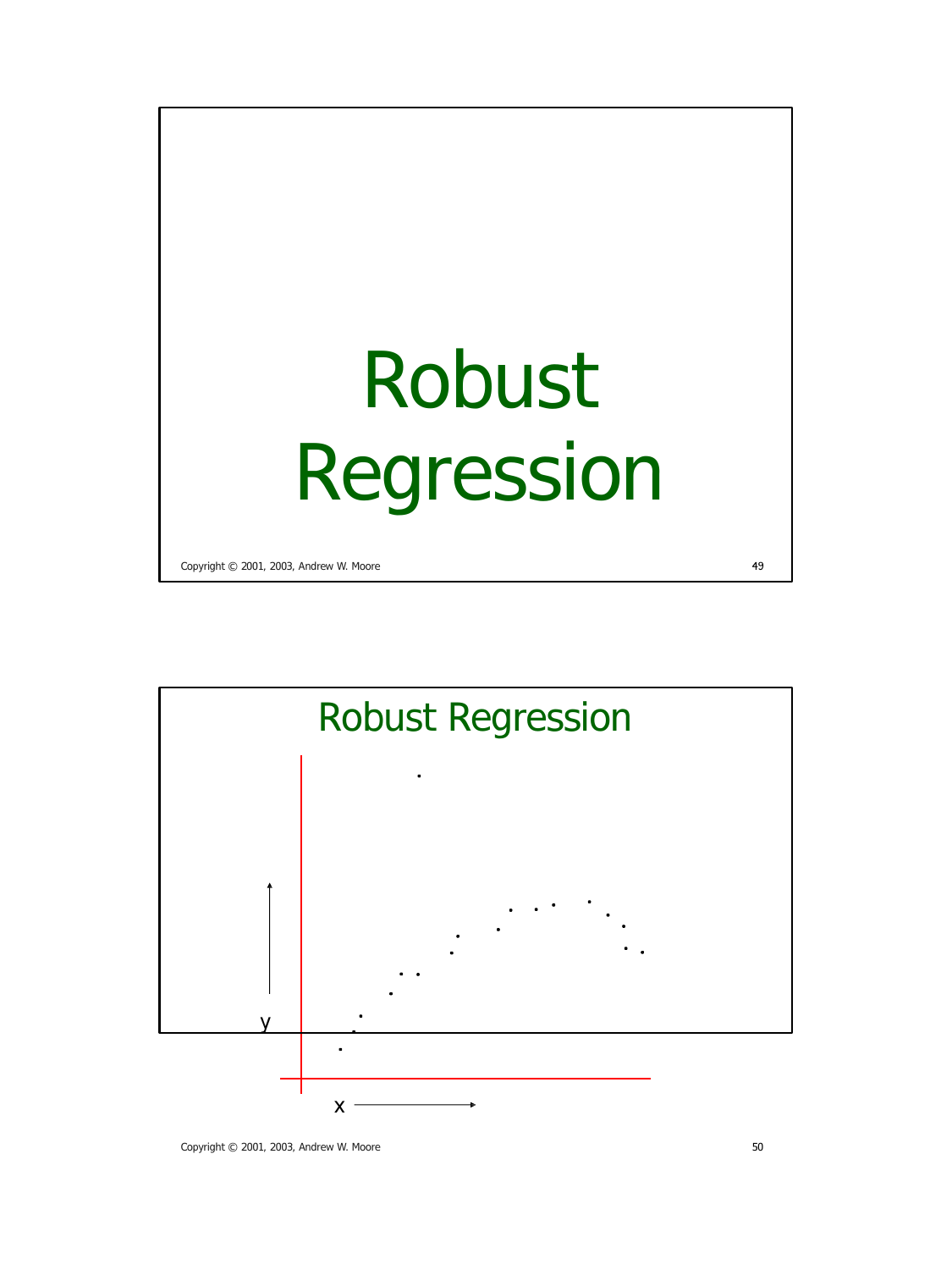

# Robust  Regression
Copyright © 2001, 2003, Andrew W. Moore
49
Robust Regression

y

x

Copyright © 2001, 2003, Andrew W. Moore
50